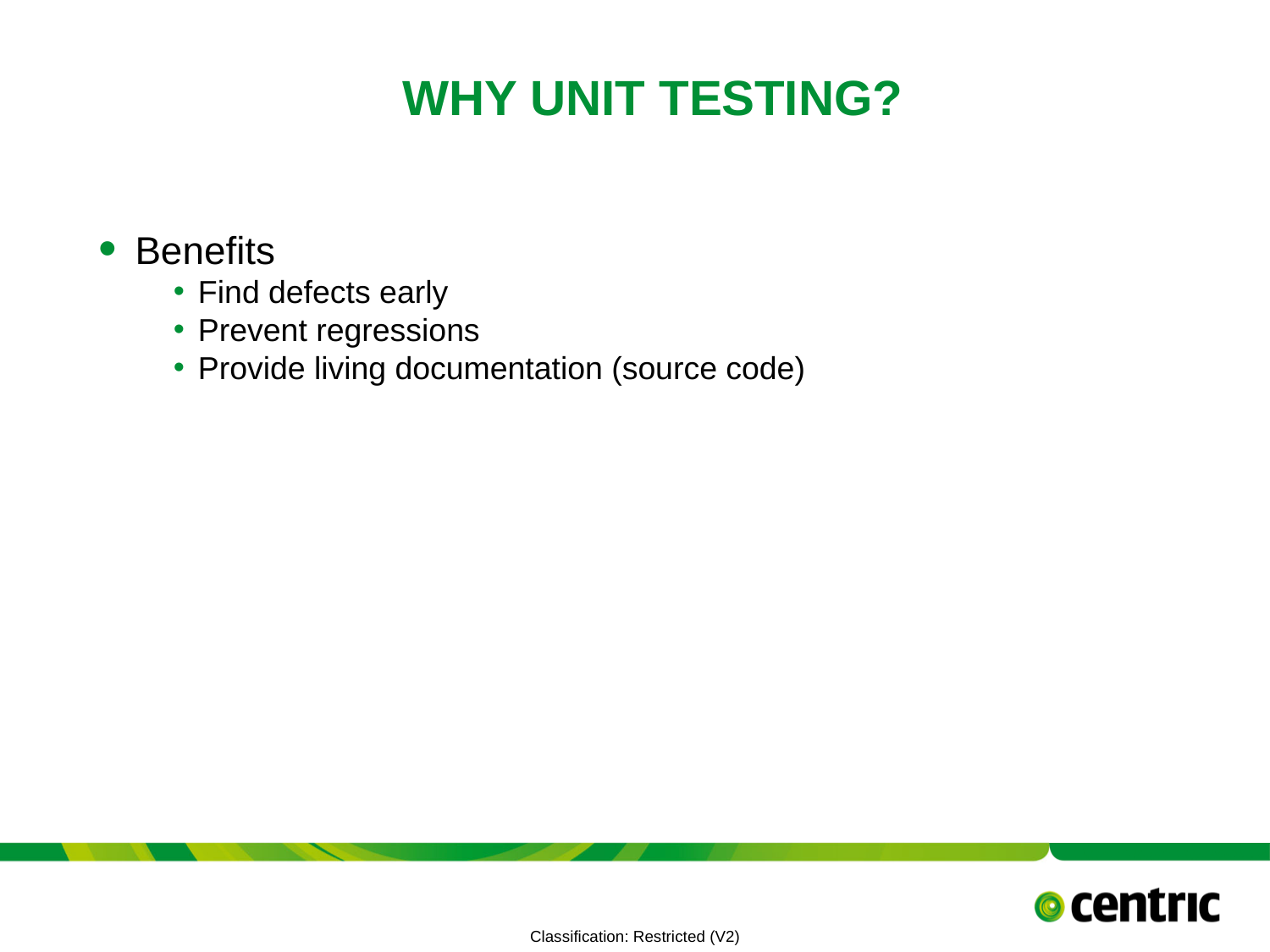

# Why Unit Testing?
Benefits
Find defects early
Prevent regressions
Provide living documentation (source code)

TITLE PRESENTATION
July 6, 2021